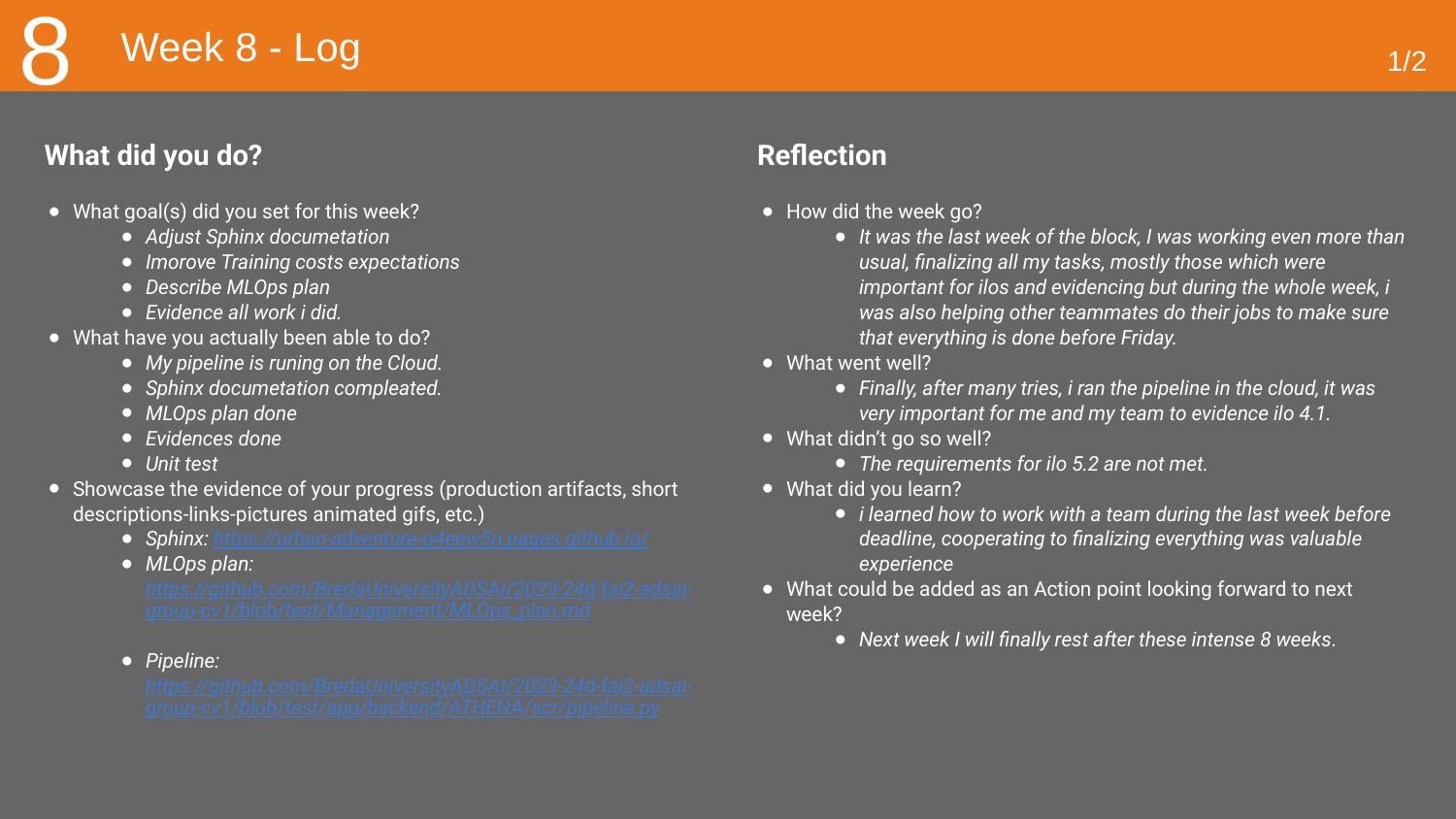

8
# Week 8 - Log
1/2

What did you do?
Reflection
What goal(s) did you set for this week?
Adjust Sphinx documetation
Imorove Training costs expectations
Describe MLOps plan
Evidence all work i did.
What have you actually been able to do?
My pipeline is runing on the Cloud.
Sphinx documetation compleated.
MLOps plan done
Evidences done
Unit test
Showcase the evidence of your progress (production artifacts, short descriptions-links-pictures animated gifs, etc.)
Sphinx: https://urban-adventure-o4eew5n.pages.github.io/
MLOps plan: https://github.com/BredaUniversityADSAI/2023-24d-fai2-adsai-group-cv1/blob/test/Management/MLOps_plan.md
Pipeline: https://github.com/BredaUniversityADSAI/2023-24d-fai2-adsai-group-cv1/blob/test/app/backend/ATHENA/scr/pipeline.py
How did the week go?
It was the last week of the block, I was working even more than usual, finalizing all my tasks, mostly those which were important for ilos and evidencing but during the whole week, i was also helping other teammates do their jobs to make sure that everything is done before Friday.
What went well?
Finally, after many tries, i ran the pipeline in the cloud, it was very important for me and my team to evidence ilo 4.1.
What didn’t go so well?
The requirements for ilo 5.2 are not met.
What did you learn?
i learned how to work with a team during the last week before deadline, cooperating to finalizing everything was valuable experience
What could be added as an Action point looking forward to next week?
Next week I will finally rest after these intense 8 weeks.